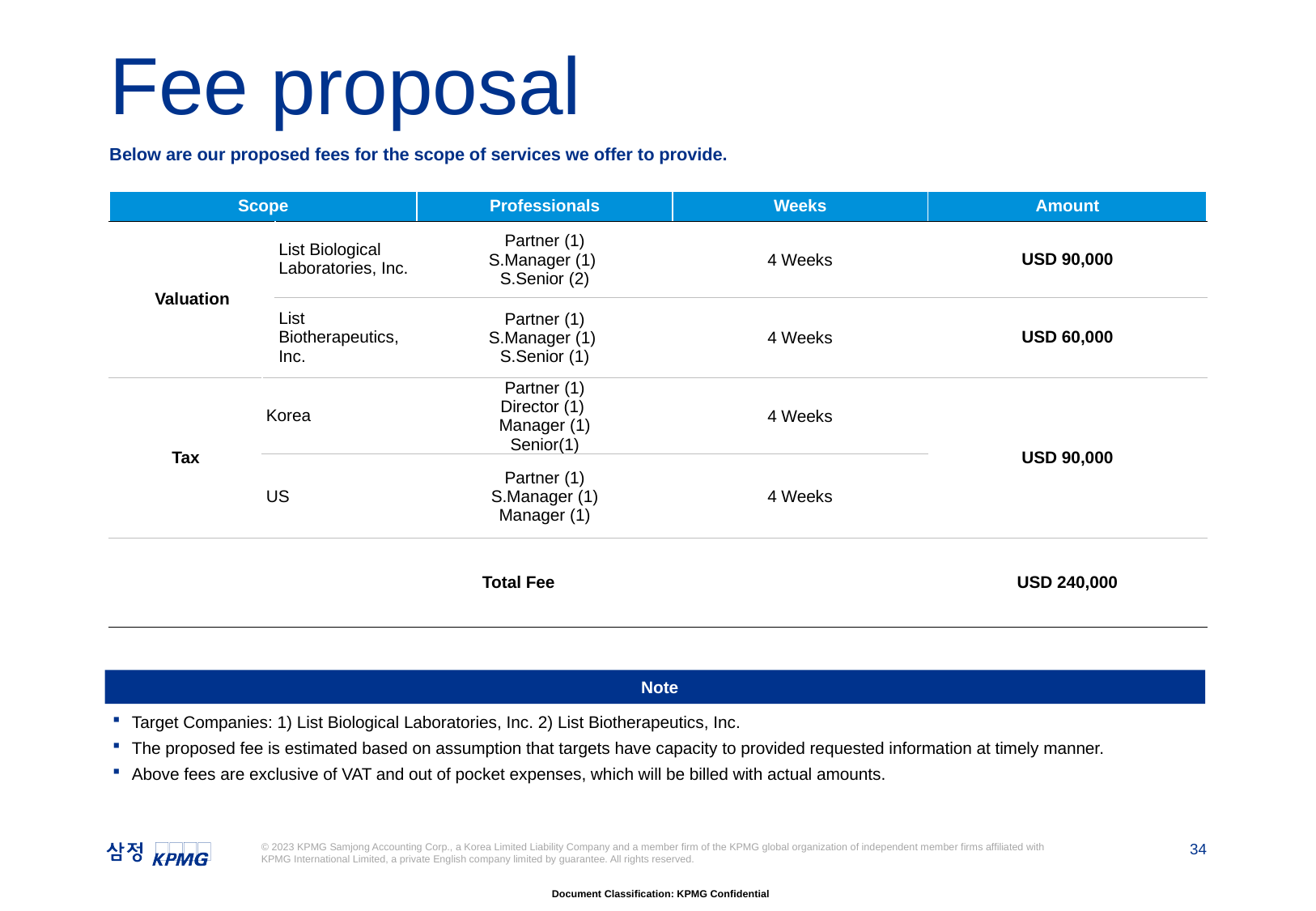

# Fee proposal
Below are our proposed fees for the scope of services we offer to provide.
| Scope |  |  | Professionals | Weeks | Amount |
| --- | --- | --- | --- | --- | --- |
| Valuation |  | List Biological Laboratories, Inc. | Partner (1) S.Manager (1) S.Senior (2) | 4 Weeks | USD 90,000 |
|  |  | List Biotherapeutics, Inc. | Partner (1) S.Manager (1) S.Senior (1) | 4 Weeks | USD 60,000 |
| Tax | Korea |  | Partner (1) Director (1) Manager (1) Senior(1) | 4 Weeks | USD 90,000 |
|  | US |  | Partner (1) S.Manager (1) Manager (1) | 4 Weeks | USD 40,000 |
| Total Fee |  |  |  |  | USD 240,000 |
Note
Target Companies: 1) List Biological Laboratories, Inc. 2) List Biotherapeutics, Inc.
The proposed fee is estimated based on assumption that targets have capacity to provided requested information at timely manner.
Above fees are exclusive of VAT and out of pocket expenses, which will be billed with actual amounts.